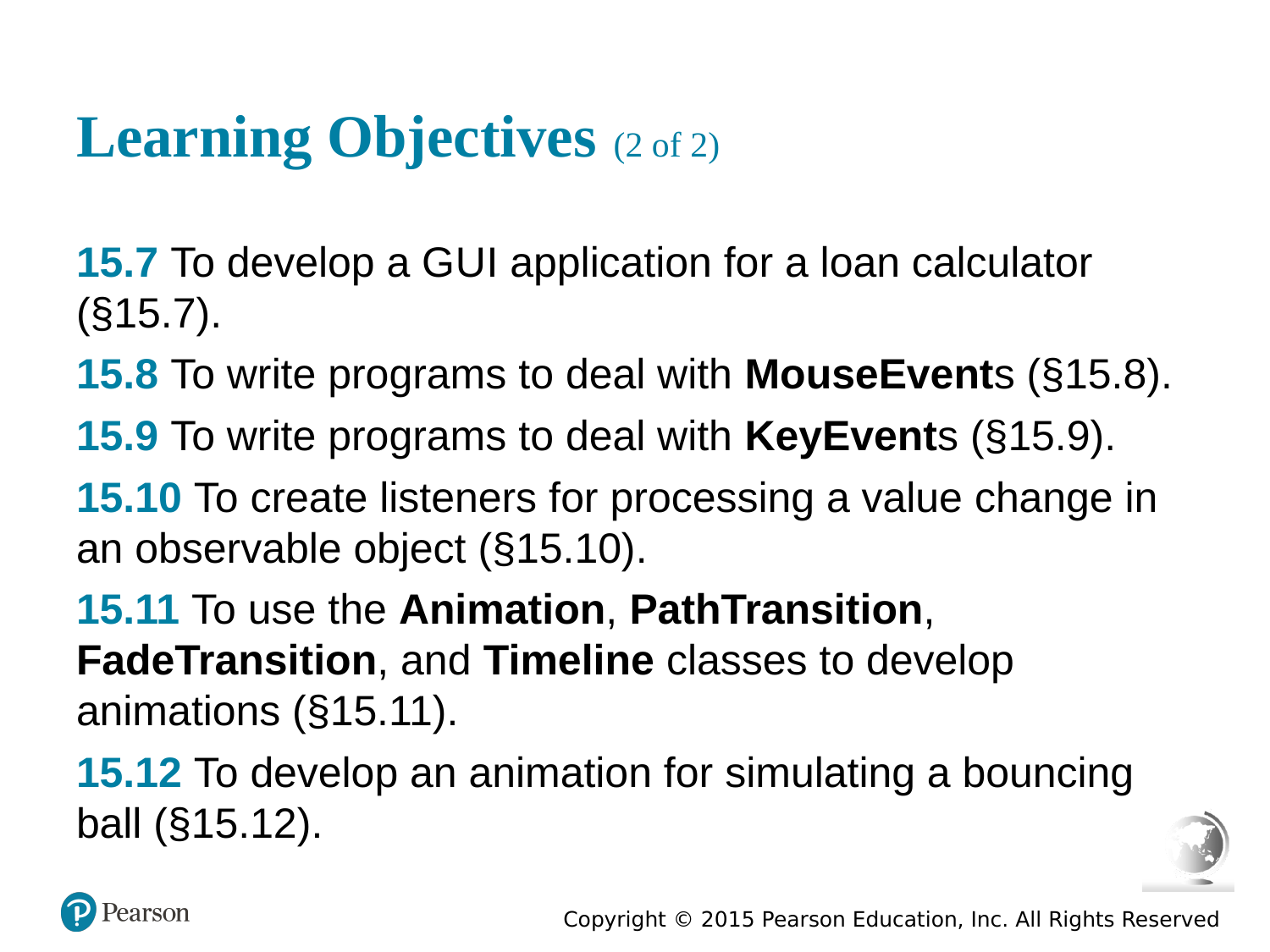

# Learning Objectives (2 of 2)
15.7 To develop a G U I application for a loan calculator (§15.7).
15.8 To write programs to deal with MouseEvents (§15.8).
15.9 To write programs to deal with KeyEvents (§15.9).
15.10 To create listeners for processing a value change in an observable object (§15.10).
15.11 To use the Animation, PathTransition, FadeTransition, and Timeline classes to develop animations (§15.11).
15.12 To develop an animation for simulating a bouncing ball (§15.12).